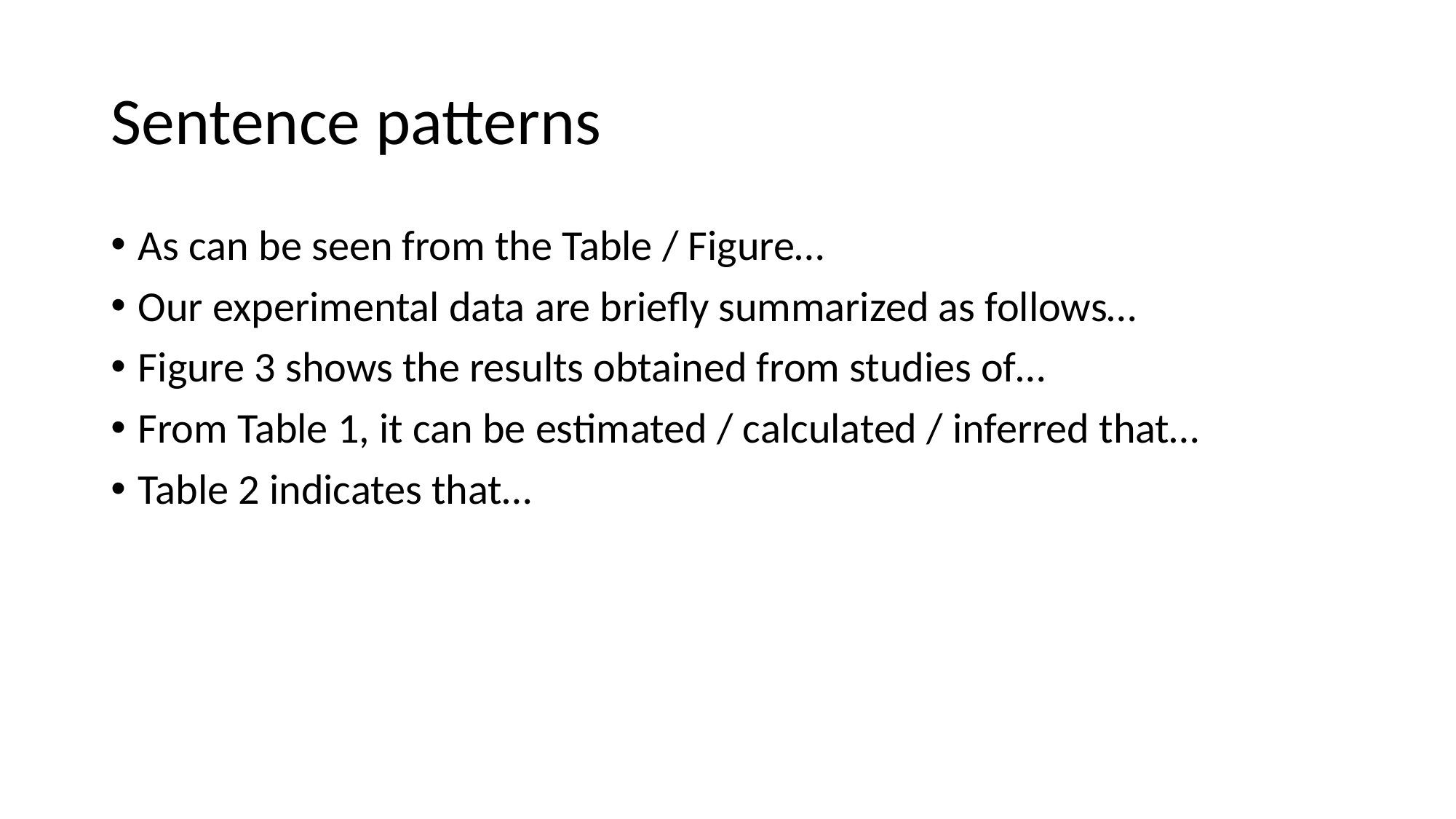

# Sentence patterns
As can be seen from the Table / Figure…
Our experimental data are briefly summarized as follows…
Figure 3 shows the results obtained from studies of…
From Table 1, it can be estimated / calculated / inferred that…
Table 2 indicates that…